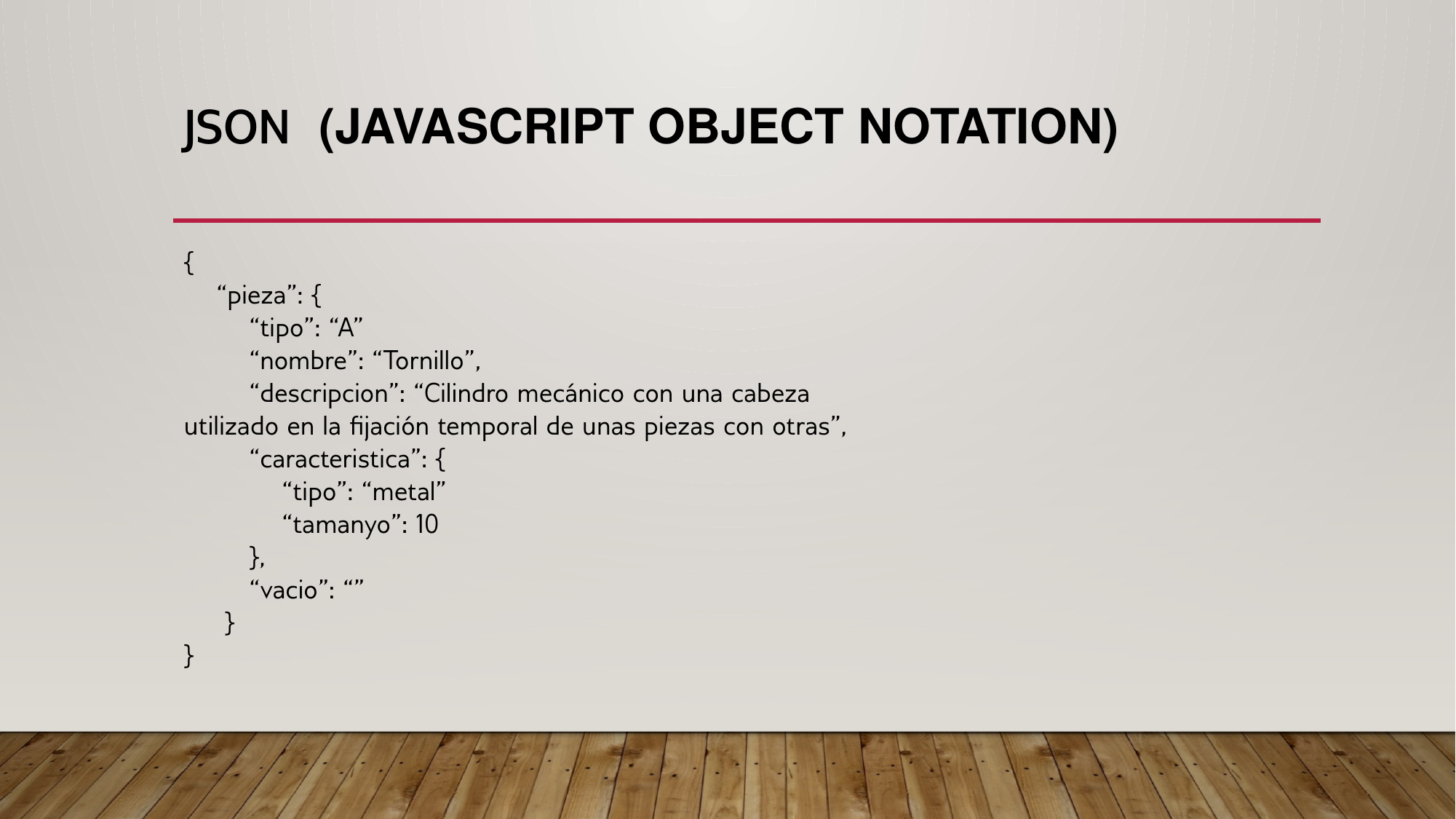

# JSON  (JavaScript Object Notation)
{
    “pieza”: {
        “tipo”: “A”
        “nombre”: “Tornillo”,
        “descripcion”: “Cilindro mecánico con una cabeza utilizado en la fijación temporal de unas piezas con otras”,
        “caracteristica”: {
            “tipo”: “metal”
            “tamanyo”: 10
        },
        “vacio”: “”
     }
}